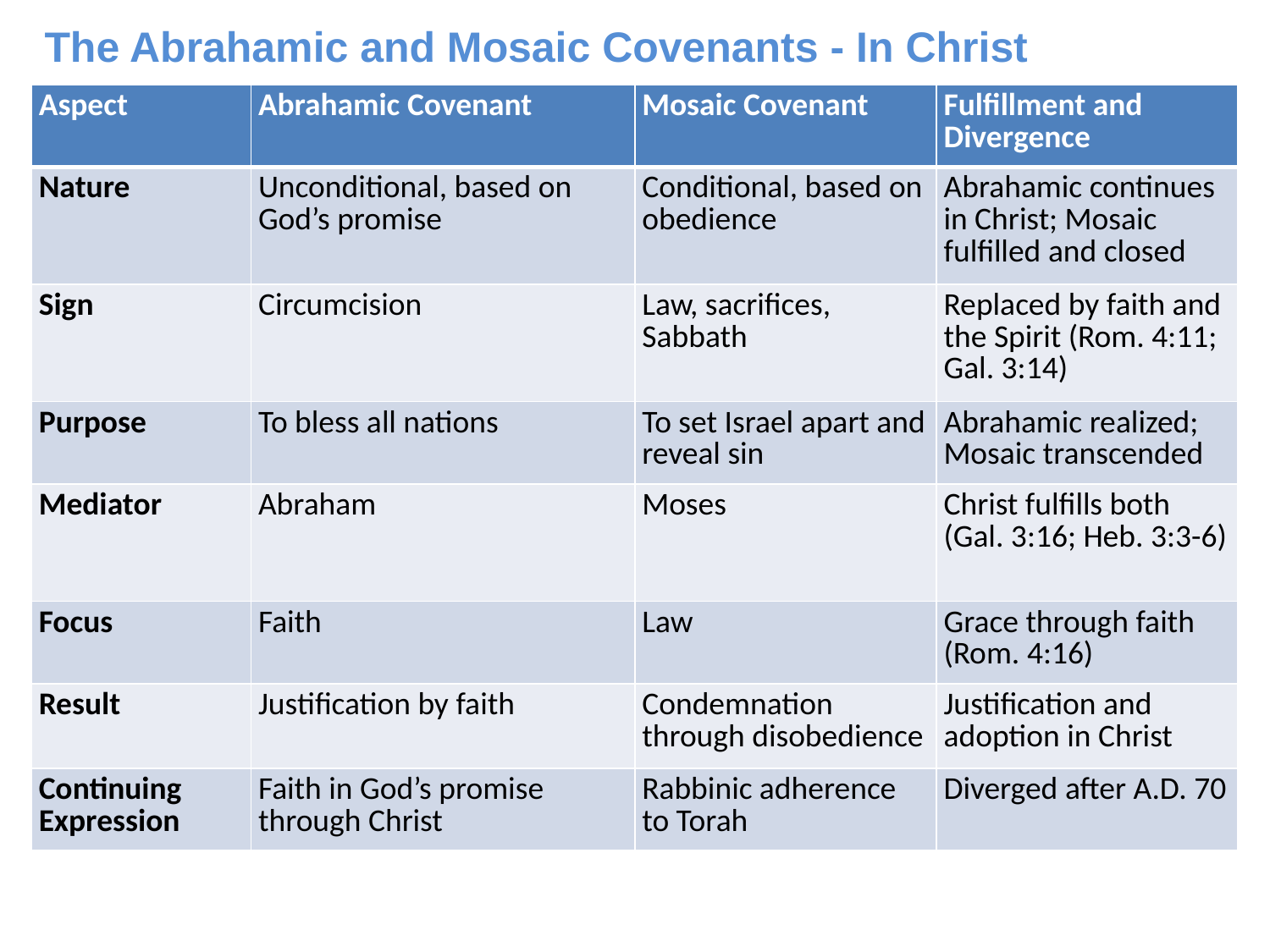

The Abrahamic and Mosaic Covenants - In Christ
| Aspect | Abrahamic Covenant | Mosaic Covenant | Fulfillment and Divergence |
| --- | --- | --- | --- |
| Nature | Unconditional, based on God’s promise | Conditional, based on obedience | Abrahamic continues in Christ; Mosaic fulfilled and closed |
| Sign | Circumcision | Law, sacrifices, Sabbath | Replaced by faith and the Spirit (Rom. 4:11; Gal. 3:14) |
| Purpose | To bless all nations | To set Israel apart and reveal sin | Abrahamic realized; Mosaic transcended |
| Mediator | Abraham | Moses | Christ fulfills both (Gal. 3:16; Heb. 3:3-6) |
| Focus | Faith | Law | Grace through faith (Rom. 4:16) |
| Result | Justification by faith | Condemnation through disobedience | Justification and adoption in Christ |
| Continuing Expression | Faith in God’s promise through Christ | Rabbinic adherence to Torah | Diverged after A.D. 70 |